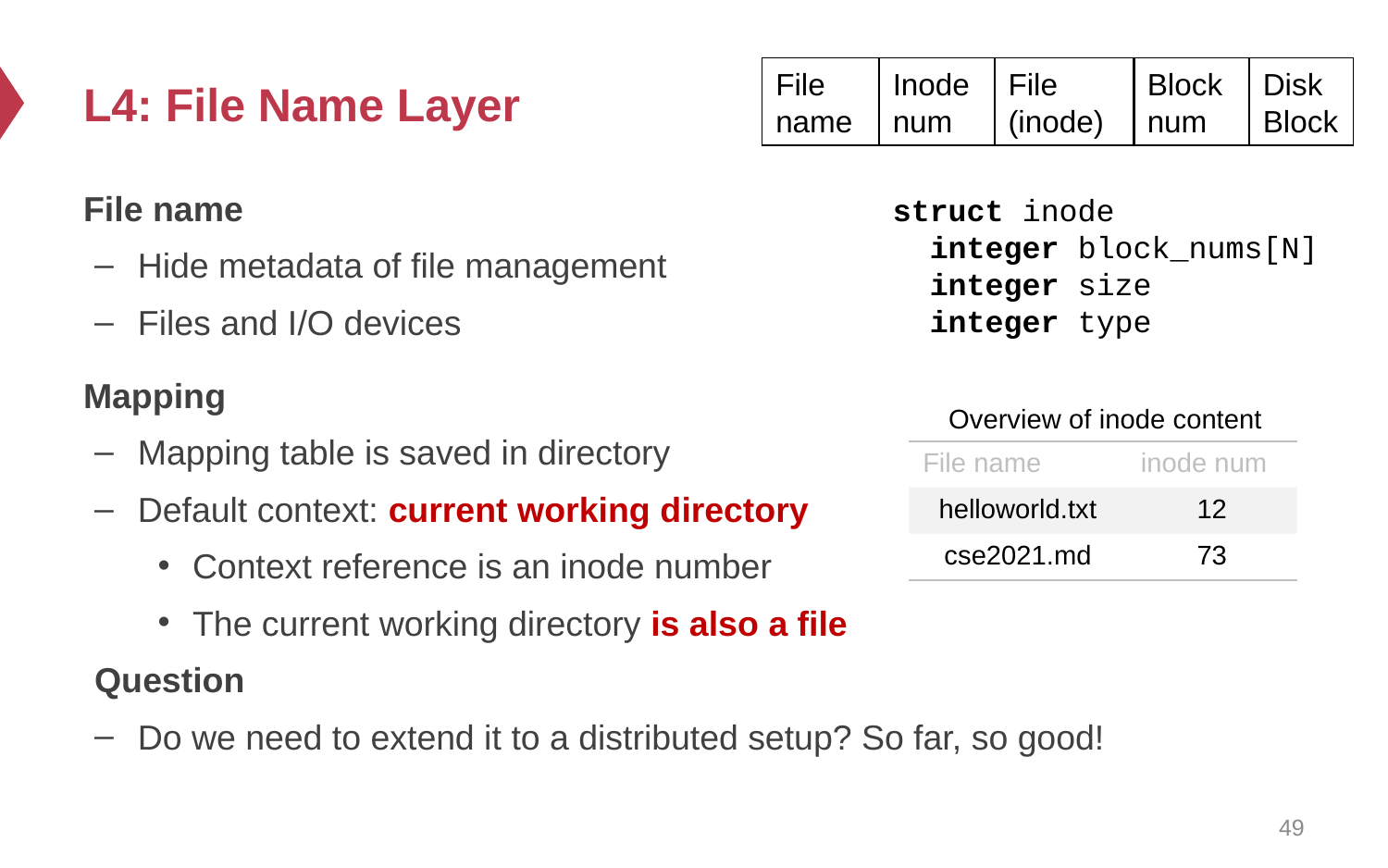

# L4: File Name Layer
File
name
Inode num
File
(inode)
Block num
Disk
Block
File name
Hide metadata of file management
Files and I/O devices
Mapping
Mapping table is saved in directory
Default context: current working directory
Context reference is an inode number
The current working directory is also a file
Question
Do we need to extend it to a distributed setup? So far, so good!
struct inode
  integer block_nums[N]
  integer size
  integer type
Overview of inode content
| File name | inode num |
| --- | --- |
| helloworld.txt | 12 |
| cse2021.md | 73 |
49